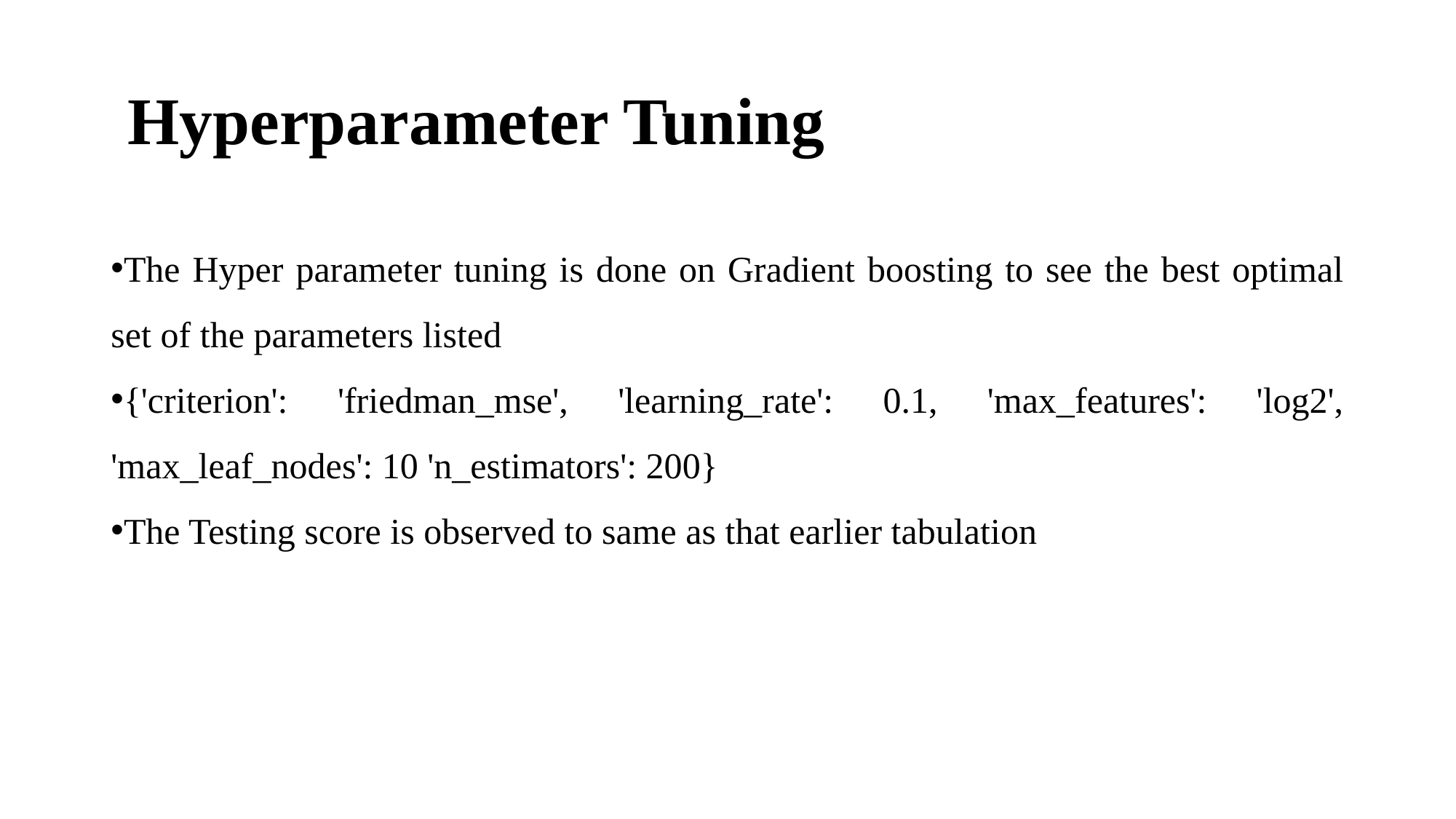

# Hyperparameter Tuning
The Hyper parameter tuning is done on Gradient boosting to see the best optimal set of the parameters listed
{'criterion': 'friedman_mse', 'learning_rate': 0.1, 'max_features': 'log2', 'max_leaf_nodes': 10 'n_estimators': 200}
The Testing score is observed to same as that earlier tabulation